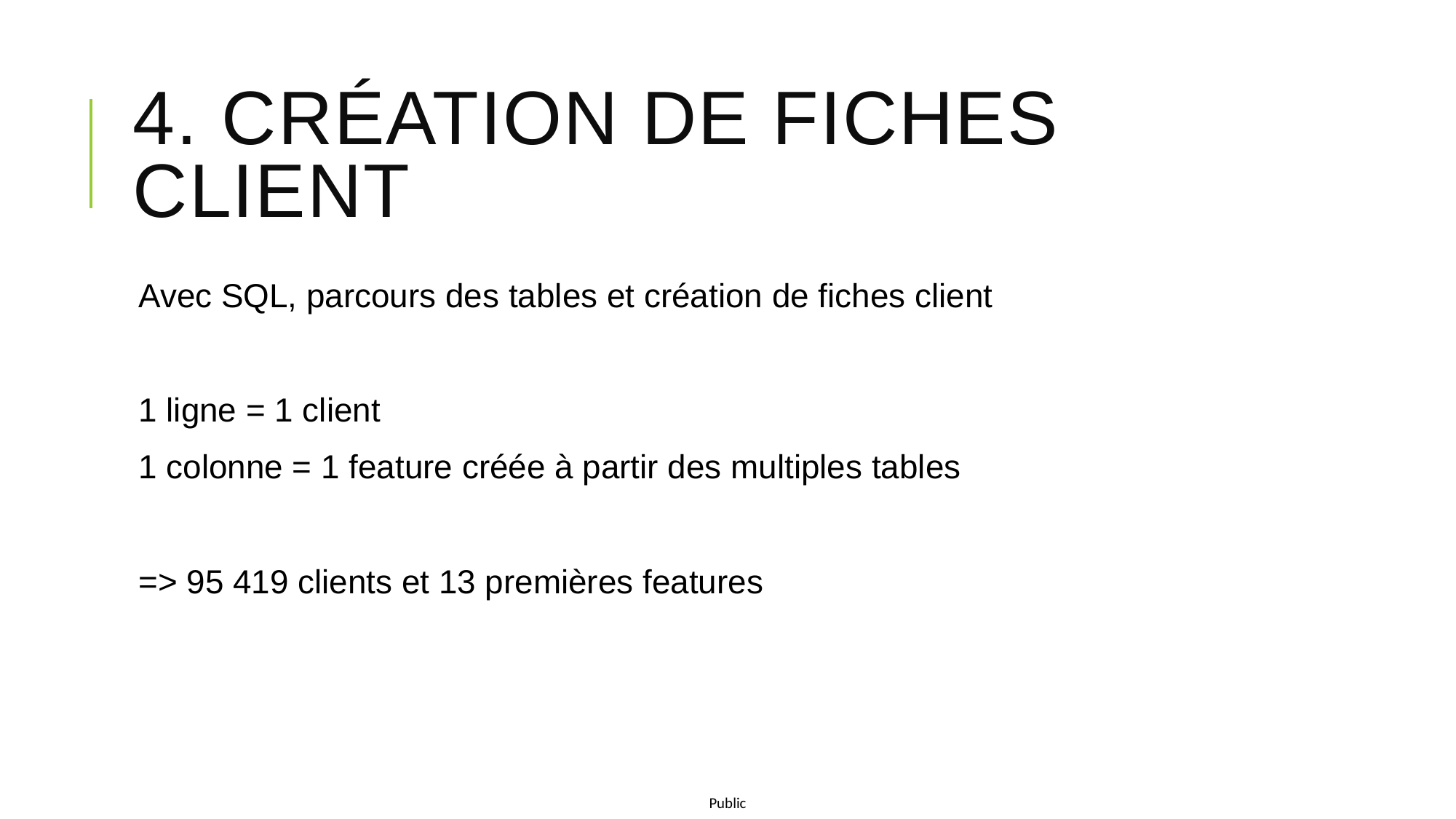

# 4. Création de fiches client
Avec SQL, parcours des tables et création de fiches client

1 ligne = 1 client
1 colonne = 1 feature créée à partir des multiples tables

=> 95 419 clients et 13 premières features